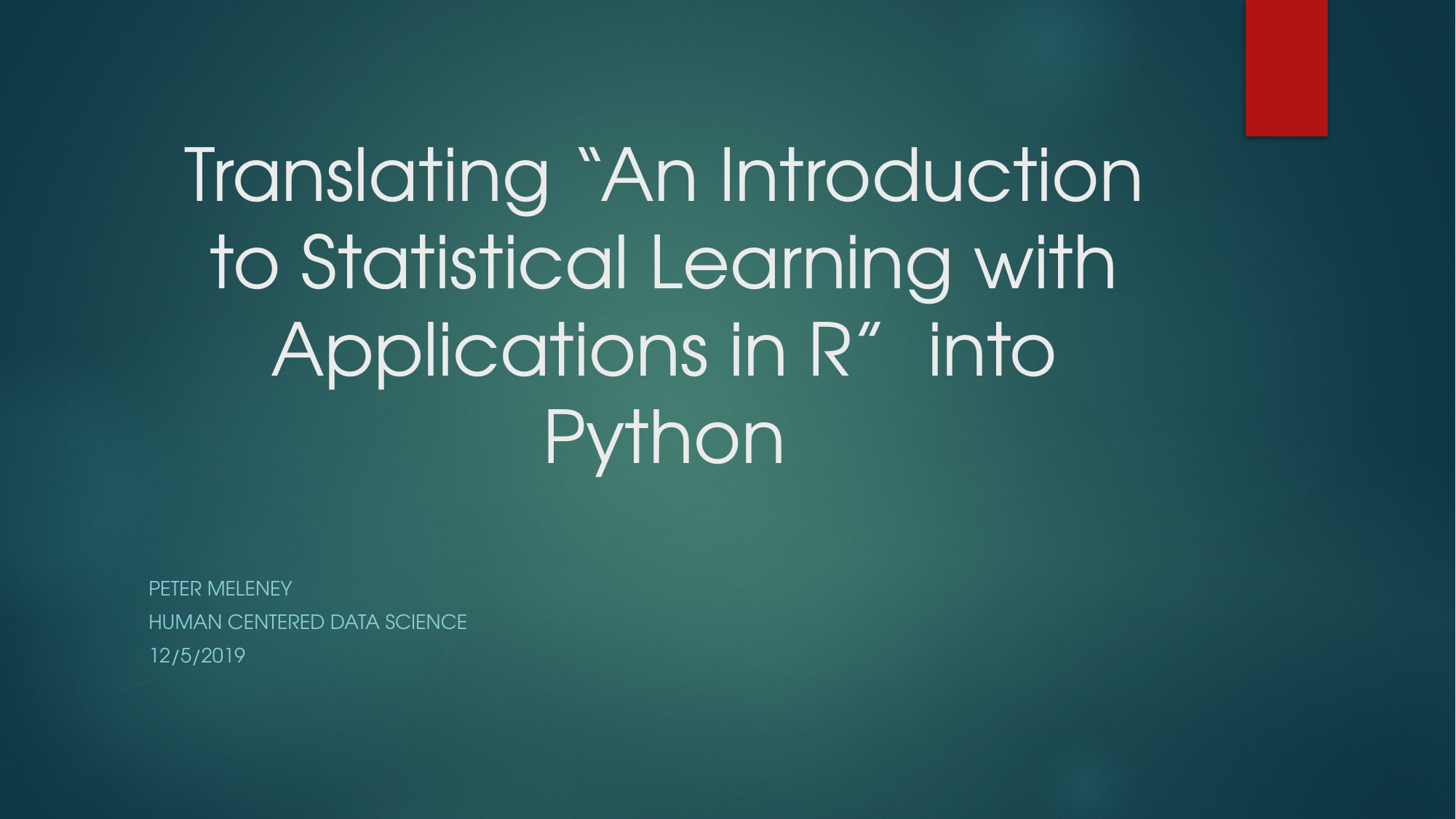

# Translating “An Introduction to Statistical Learning with Applications in R”  into Python
Peter Meleney
Human centered Data Science
12/5/2019